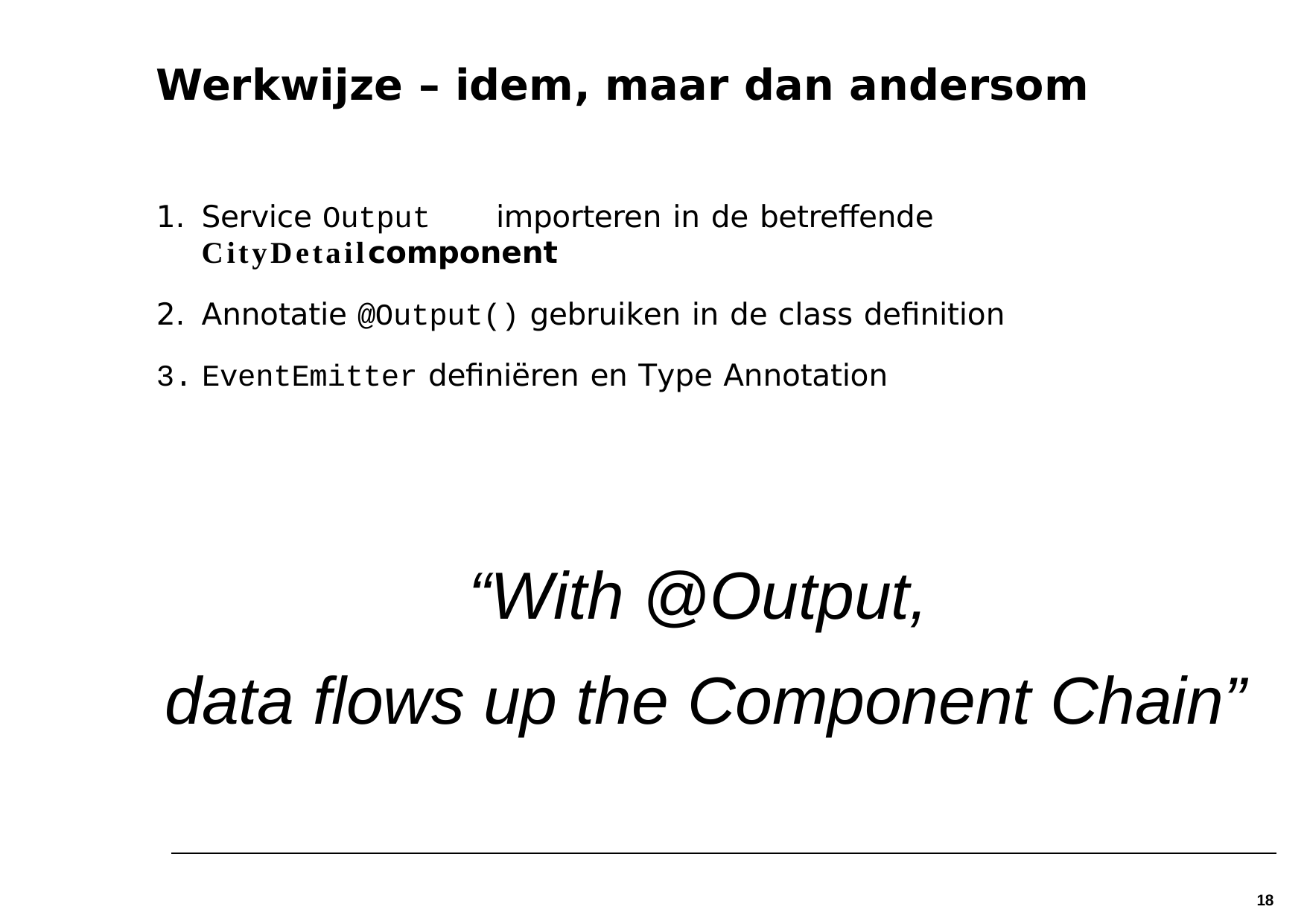

# Werkwijze – idem, maar dan andersom
Service Output	importeren in de betreffende CityDetailcomponent
Annotatie @Output() gebruiken in de class definition
3. EventEmitter definiëren en Type Annotation
“With @Output,
data flows up the Component Chain”
18